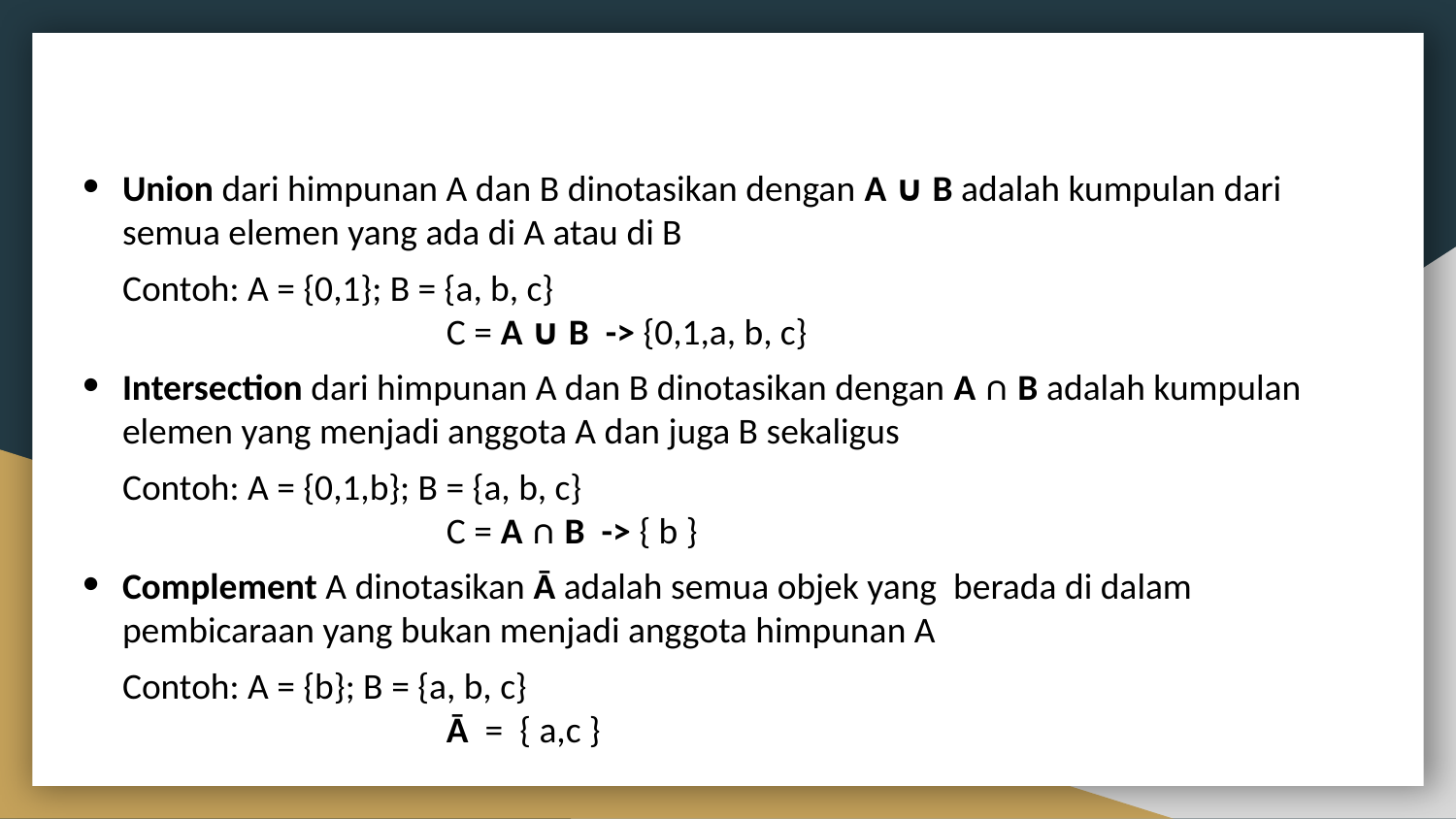

Union dari himpunan A dan B dinotasikan dengan A ∪ B adalah kumpulan dari semua elemen yang ada di A atau di B
Contoh: A = {0,1}; B = {a, b, c}
		    C = A ∪ B  -> {0,1,a, b, c}
Intersection dari himpunan A dan B dinotasikan dengan A ∩ B adalah kumpulan elemen yang menjadi anggota A dan juga B sekaligus
Contoh: A = {0,1,b}; B = {a, b, c}
		    C = A ∩ B  -> { b }
Complement A dinotasikan Ā adalah semua objek yang  berada di dalam pembicaraan yang bukan menjadi anggota himpunan A
Contoh: A = {b}; B = {a, b, c}
		    Ā  =  { a,c }